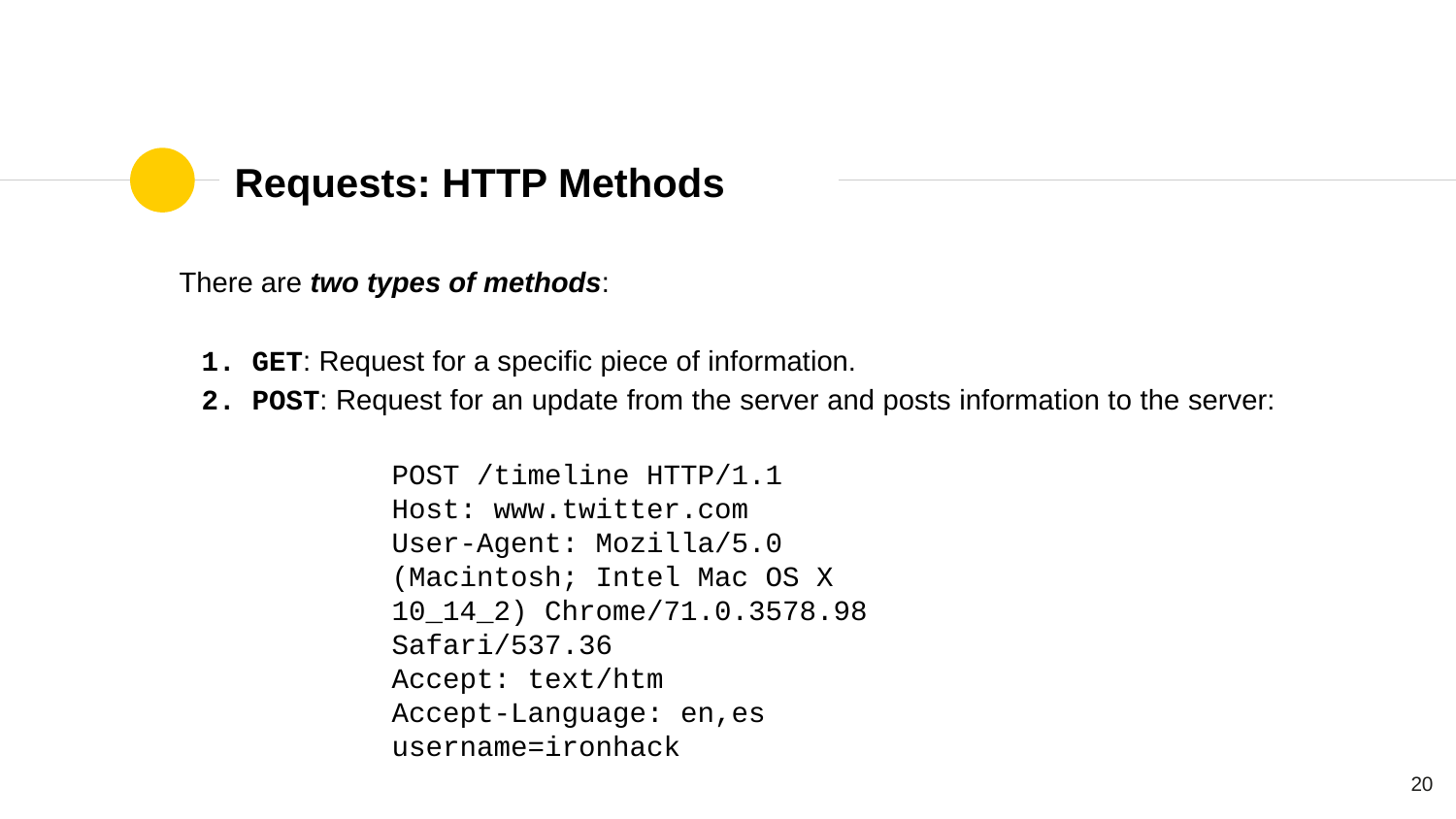

# Requests: HTTP Methods
There are two types of methods:

GET: Request for a specific piece of information.
POST: Request for an update from the server and posts information to the server:

POST /timeline HTTP/1.1
Host: www.twitter.com
User-Agent: Mozilla/5.0 (Macintosh; Intel Mac OS X 10_14_2) Chrome/71.0.3578.98 Safari/537.36
Accept: text/htm
Accept-Language: en,es
username=ironhack
20